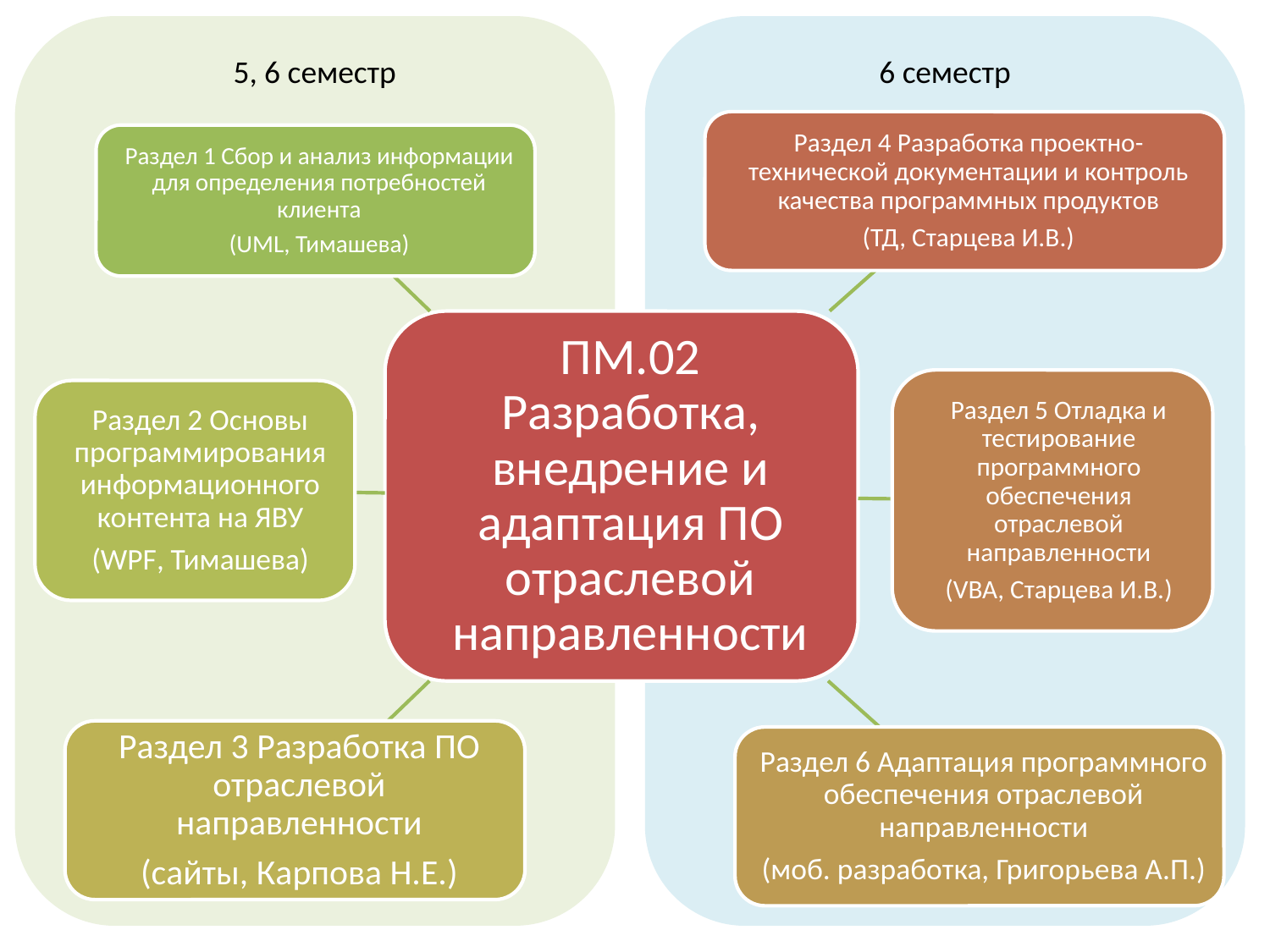

5, 6 семестр
6 семестр
ПМ.02 Разработка, внедрение и адаптация ПО отраслевой направленности
Раздел 4 Разработка проектно-технической документации и контроль качества программных продуктов
(ТД, Старцева И.В.)
Раздел 5 Отладка и тестирование программного обеспечения отраслевой направленности
(VBA, Старцева И.В.)
Раздел 6 Адаптация программного обеспечения отраслевой направленности
(моб. разработка, Григорьева А.П.)
Раздел 3 Разработка ПО отраслевой направленности
(сайты, Карпова Н.Е.)
Раздел 2 Основы программирования информационного контента на ЯВУ
(WPF, Тимашева)
Раздел 1 Сбор и анализ информации для определения потребностей клиента
(UML, Тимашева)